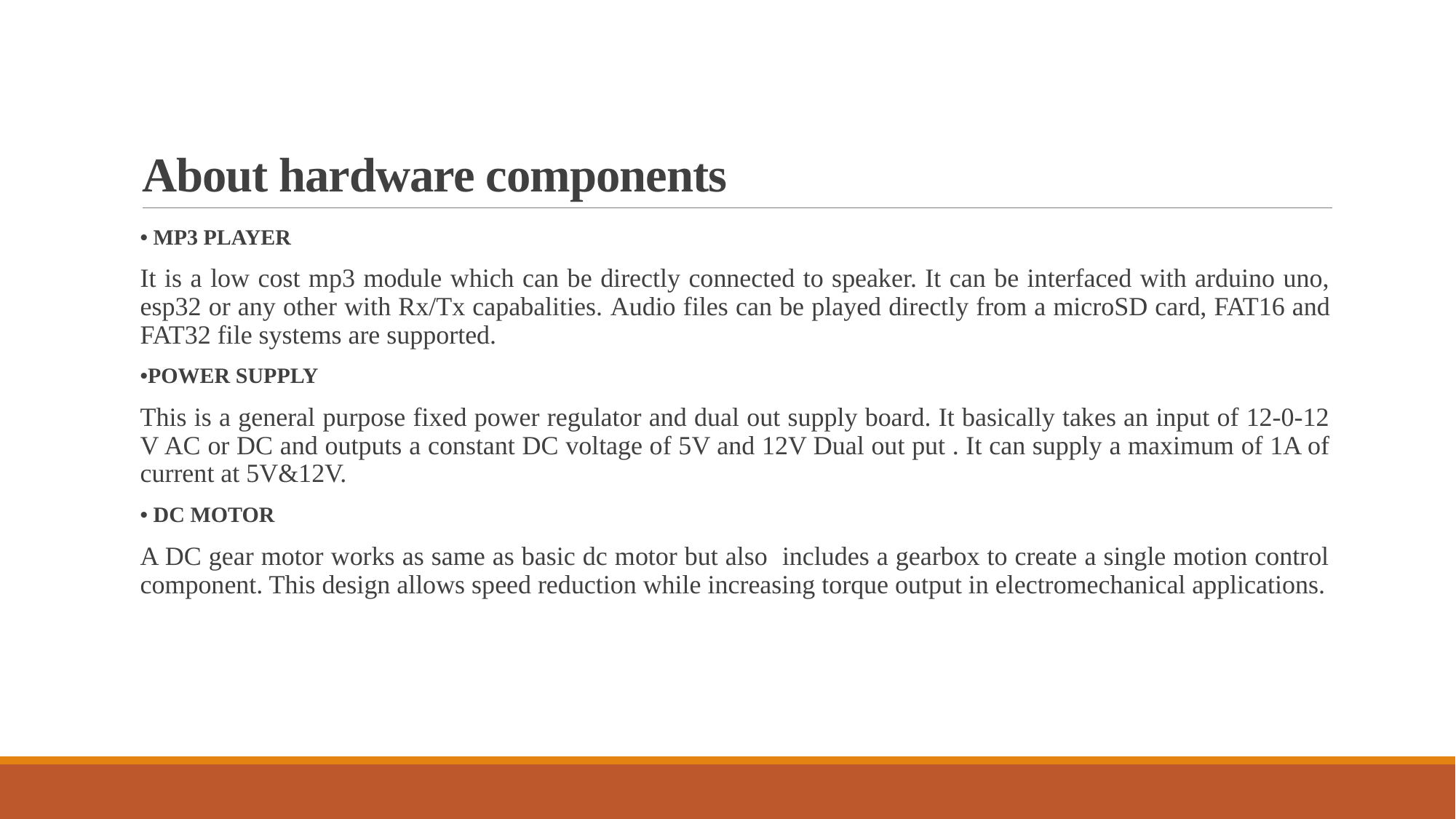

# About hardware components
• MP3 PLAYER
It is a low cost mp3 module which can be directly connected to speaker. It can be interfaced with arduino uno, esp32 or any other with Rx/Tx capabalities. Audio files can be played directly from a microSD card, FAT16 and FAT32 file systems are supported.
•POWER SUPPLY
This is a general purpose fixed power regulator and dual out supply board. It basically takes an input of 12-0-12 V AC or DC and outputs a constant DC voltage of 5V and 12V Dual out put . It can supply a maximum of 1A of current at 5V&12V.
• DC MOTOR
A DC gear motor works as same as basic dc motor but also  includes a gearbox to create a single motion control component. This design allows speed reduction while increasing torque output in electromechanical applications.